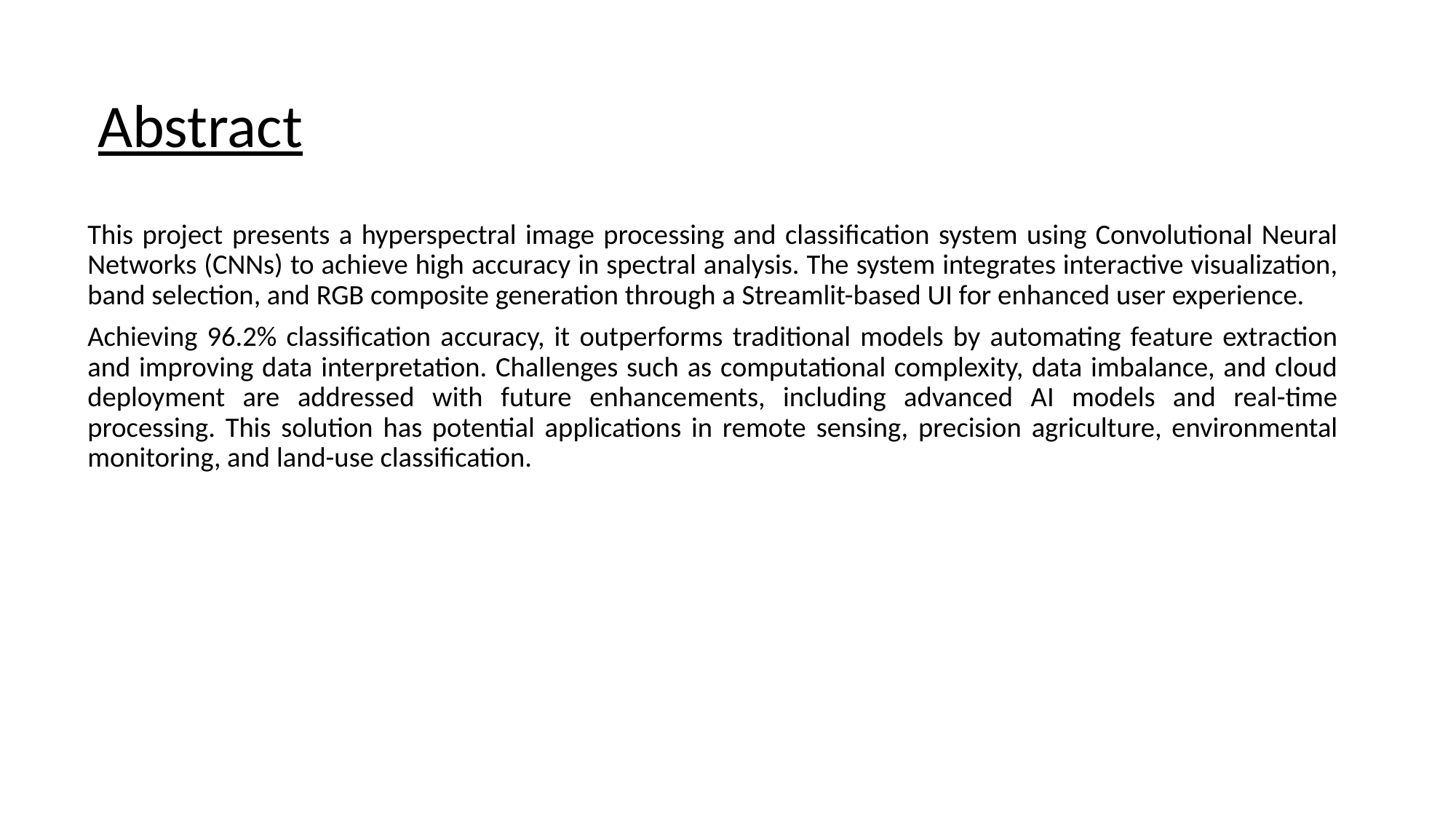

# Abstract
This project presents a hyperspectral image processing and classification system using Convolutional Neural Networks (CNNs) to achieve high accuracy in spectral analysis. The system integrates interactive visualization, band selection, and RGB composite generation through a Streamlit-based UI for enhanced user experience.
Achieving 96.2% classification accuracy, it outperforms traditional models by automating feature extraction and improving data interpretation. Challenges such as computational complexity, data imbalance, and cloud deployment are addressed with future enhancements, including advanced AI models and real-time processing. This solution has potential applications in remote sensing, precision agriculture, environmental monitoring, and land-use classification.